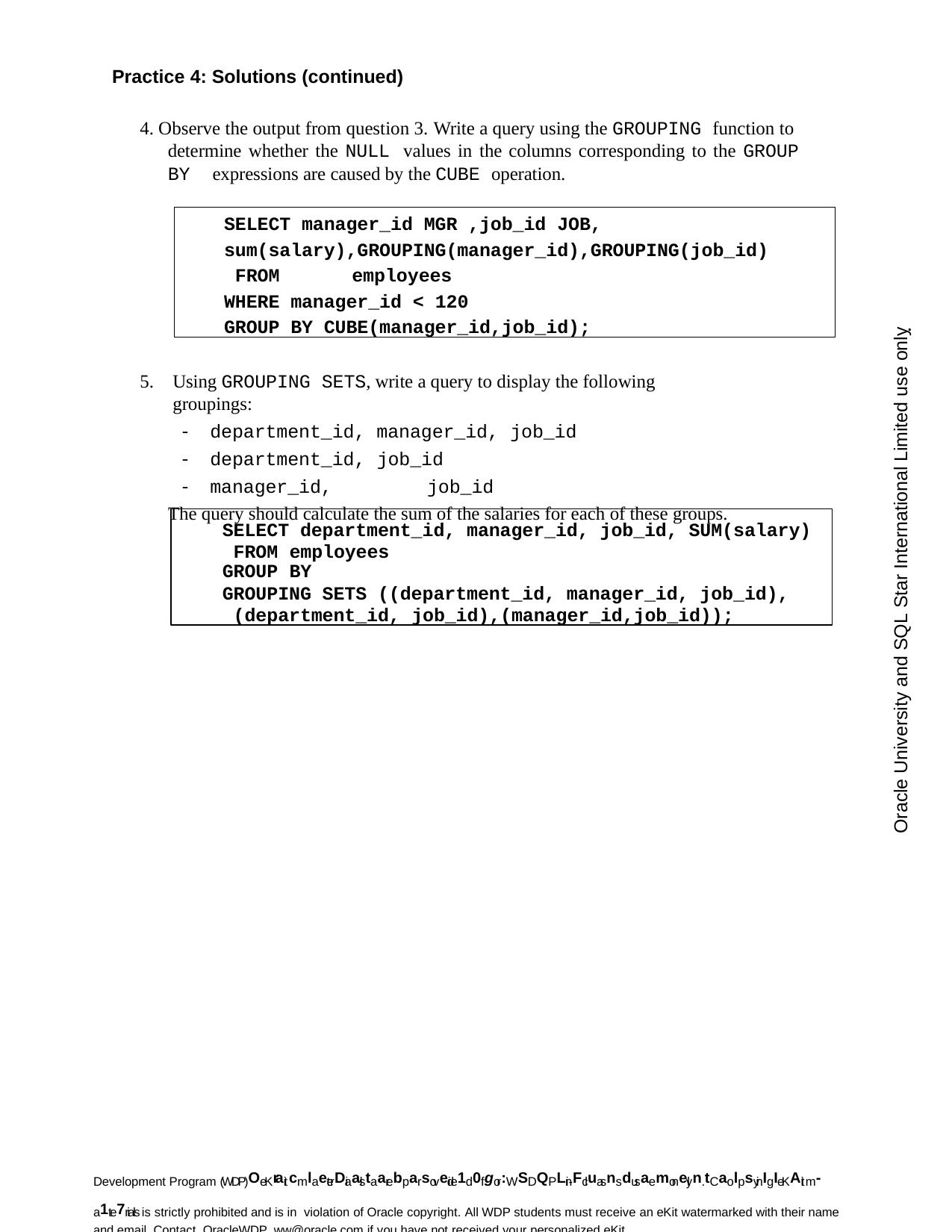

Practice 4: Solutions (continued)

4. Observe the output from question 3. Write a query using the GROUPING function to  determine whether the NULL values in the columns corresponding to the GROUP BY  expressions are caused by the CUBE operation.
SELECT manager_id MGR ,job_id JOB,  sum(salary),GROUPING(manager_id),GROUPING(job_id)  FROM	employees
WHERE manager_id < 120
GROUP BY CUBE(manager_id,job_id);
Oracle University and SQL Star International Limited use onlyฺ
Using GROUPING SETS, write a query to display the following groupings:
department_id, manager_id, job_id
department_id, job_id
manager_id,	job_id
The query should calculate the sum of the salaries for each of these groups.
SELECT department_id, manager_id, job_id, SUM(salary)  FROM employees
GROUP BY
GROUPING SETS ((department_id, manager_id, job_id),  (department_id, job_id),(manager_id,job_id));
Development Program (WDP)OeKrait cmlaeterDiaalstaarebparsoveide1d0fgor:WSDQPLin-Fcluasns dusaemonelyn. tCaolpsyinIgI eKAit m- a1te7rials is strictly prohibited and is in  violation of Oracle copyright. All WDP students must receive an eKit watermarked with their name and email. Contact  OracleWDP_ww@oracle.com if you have not received your personalized eKit.